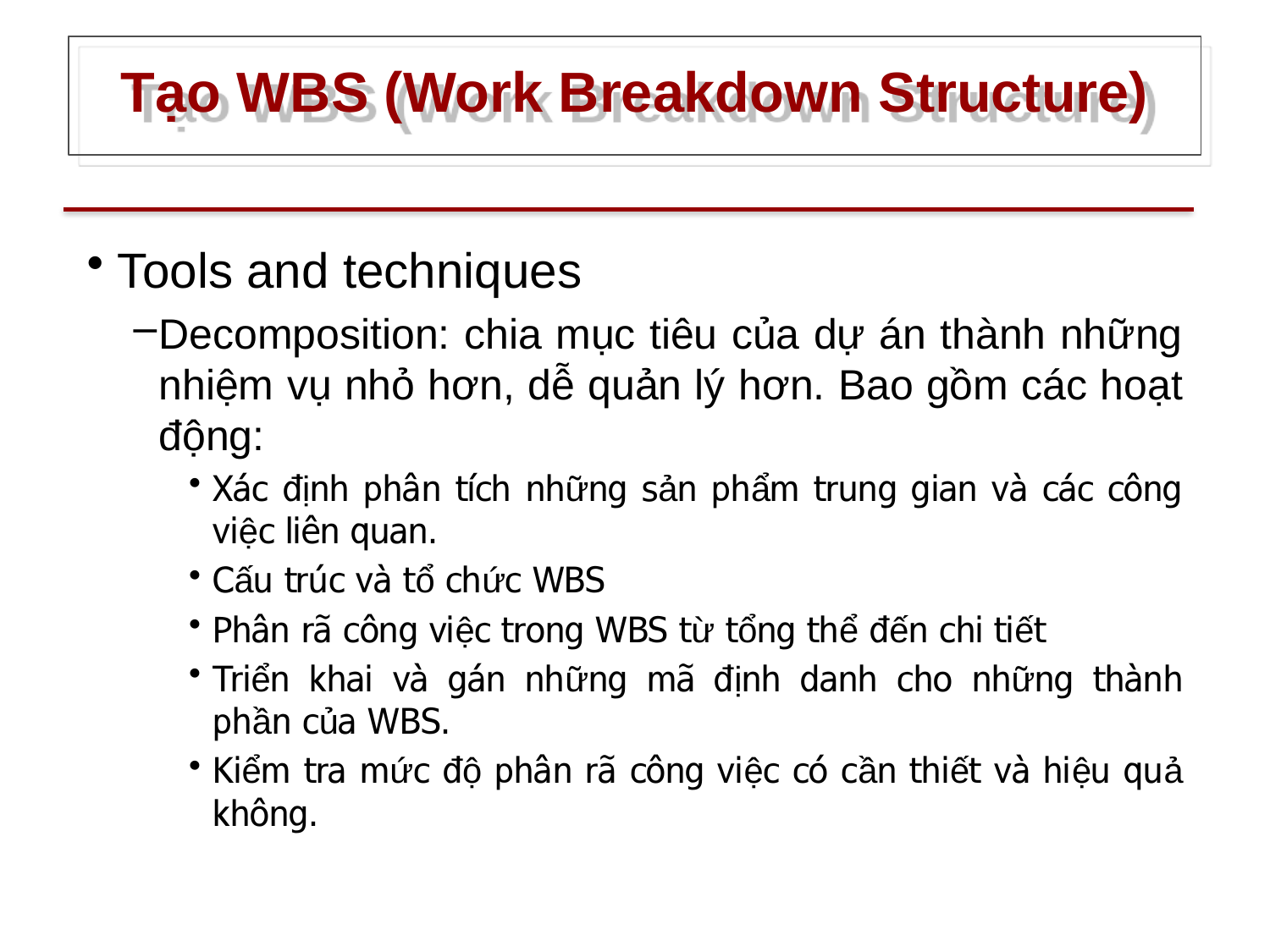

# Tạo WBS (Work Breakdown Structure)
Tools and techniques
Decomposition: chia mục tiêu của dự án thành những nhiệm vụ nhỏ hơn, dễ quản lý hơn. Bao gồm các hoạt động:
Xác định phân tích những sản phẩm trung gian và các công việc liên quan.
Cấu trúc và tổ chức WBS
Phân rã công việc trong WBS từ tổng thể đến chi tiết
Triển khai và gán những mã định danh cho những thành phần của WBS.
Kiểm tra mức độ phân rã công việc có cần thiết và hiệu quả không.